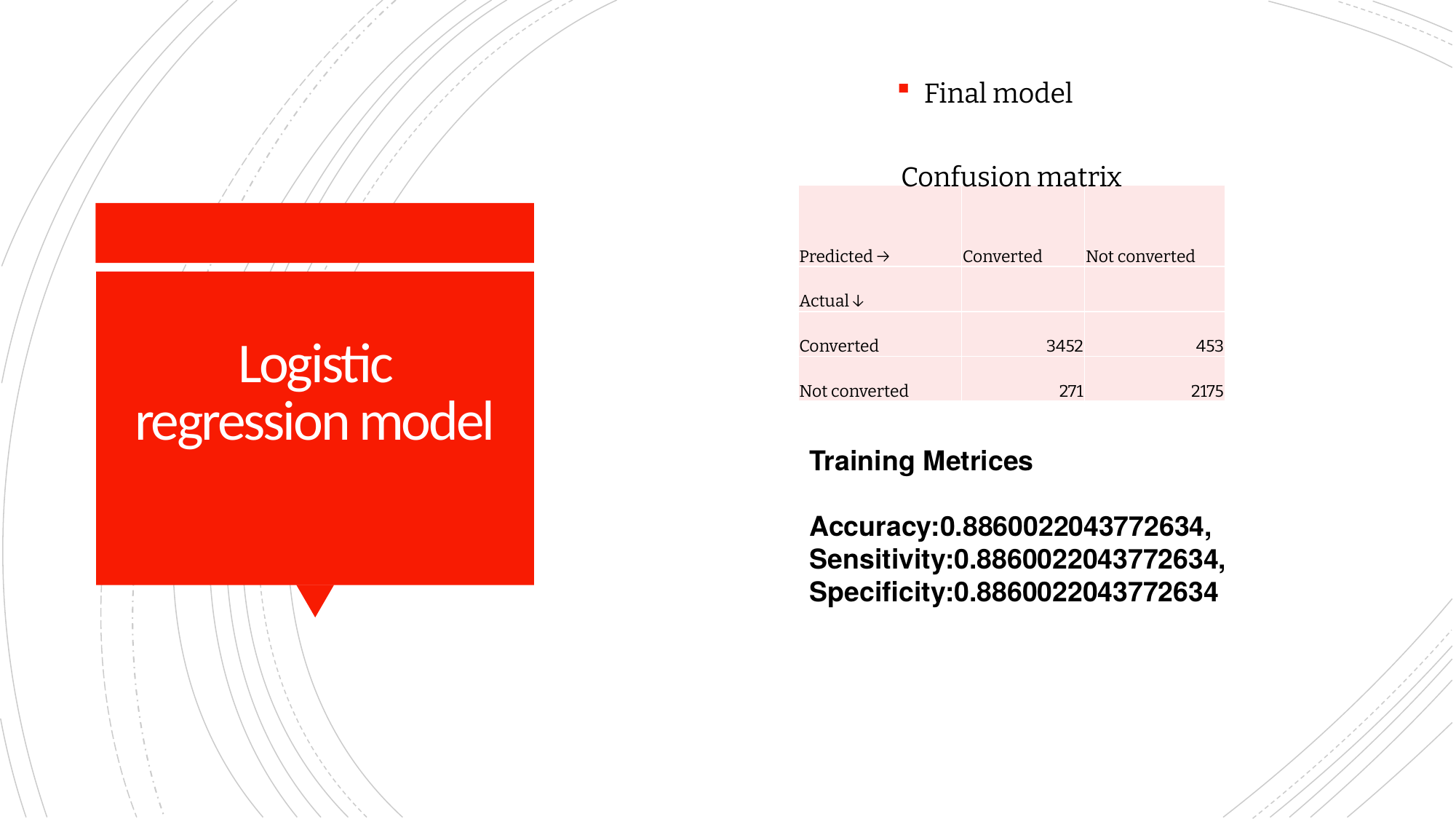

Final model
Confusion matrix
| Predicted → | Converted | Not converted |
| --- | --- | --- |
| Actual ↓ |  |  |
| Converted | 3452 | 453 |
| Not converted | 271 | 2175 |

# Logistic regression model
Training Metrices

Accuracy:0.8860022043772634,
Sensitivity:0.8860022043772634,
Specificity:0.8860022043772634